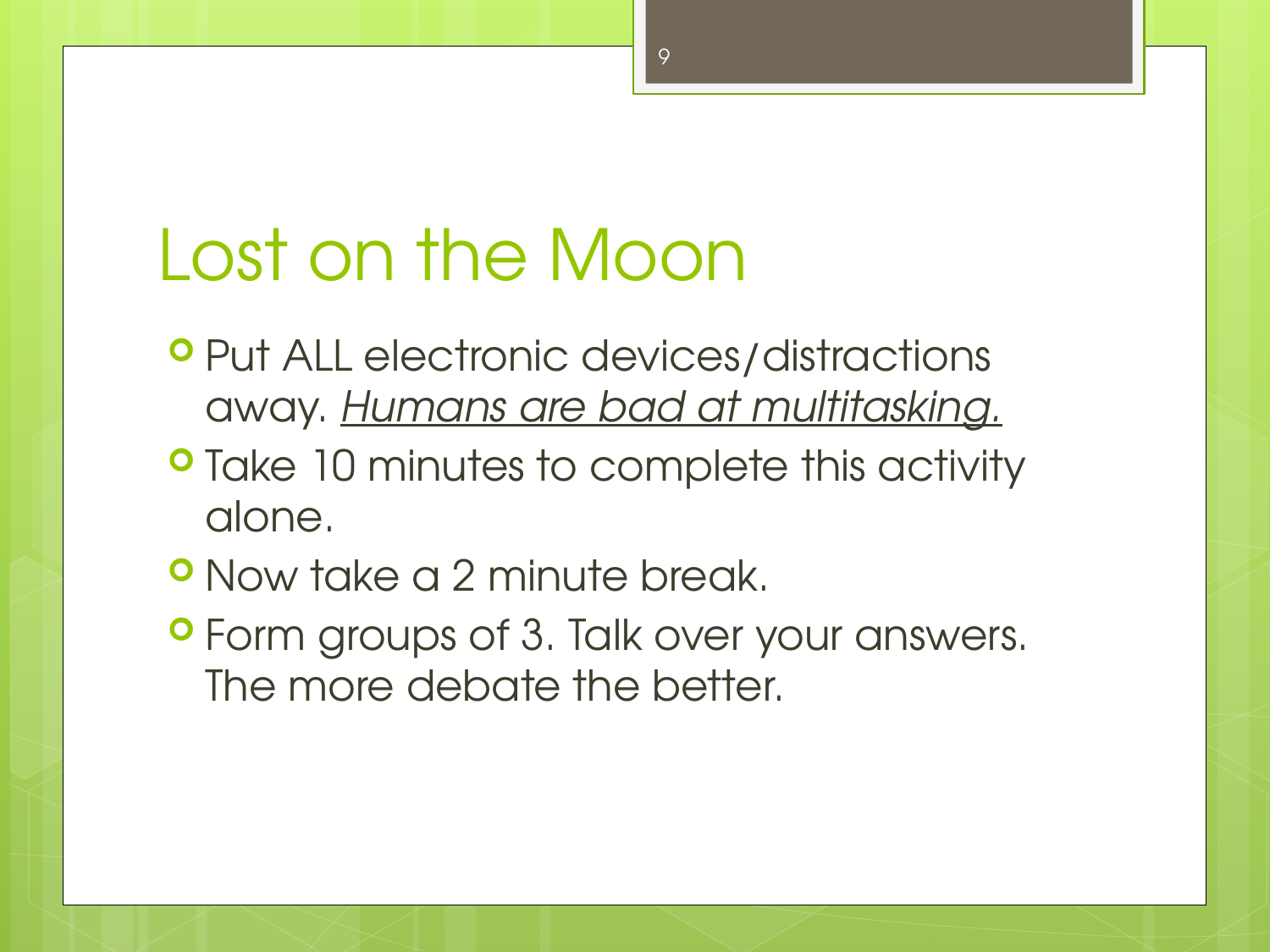

9
# Lost on the Moon
Put ALL electronic devices/distractions away. Humans are bad at multitasking.
Take 10 minutes to complete this activity alone.
Now take a 2 minute break.
Form groups of 3. Talk over your answers. The more debate the better.